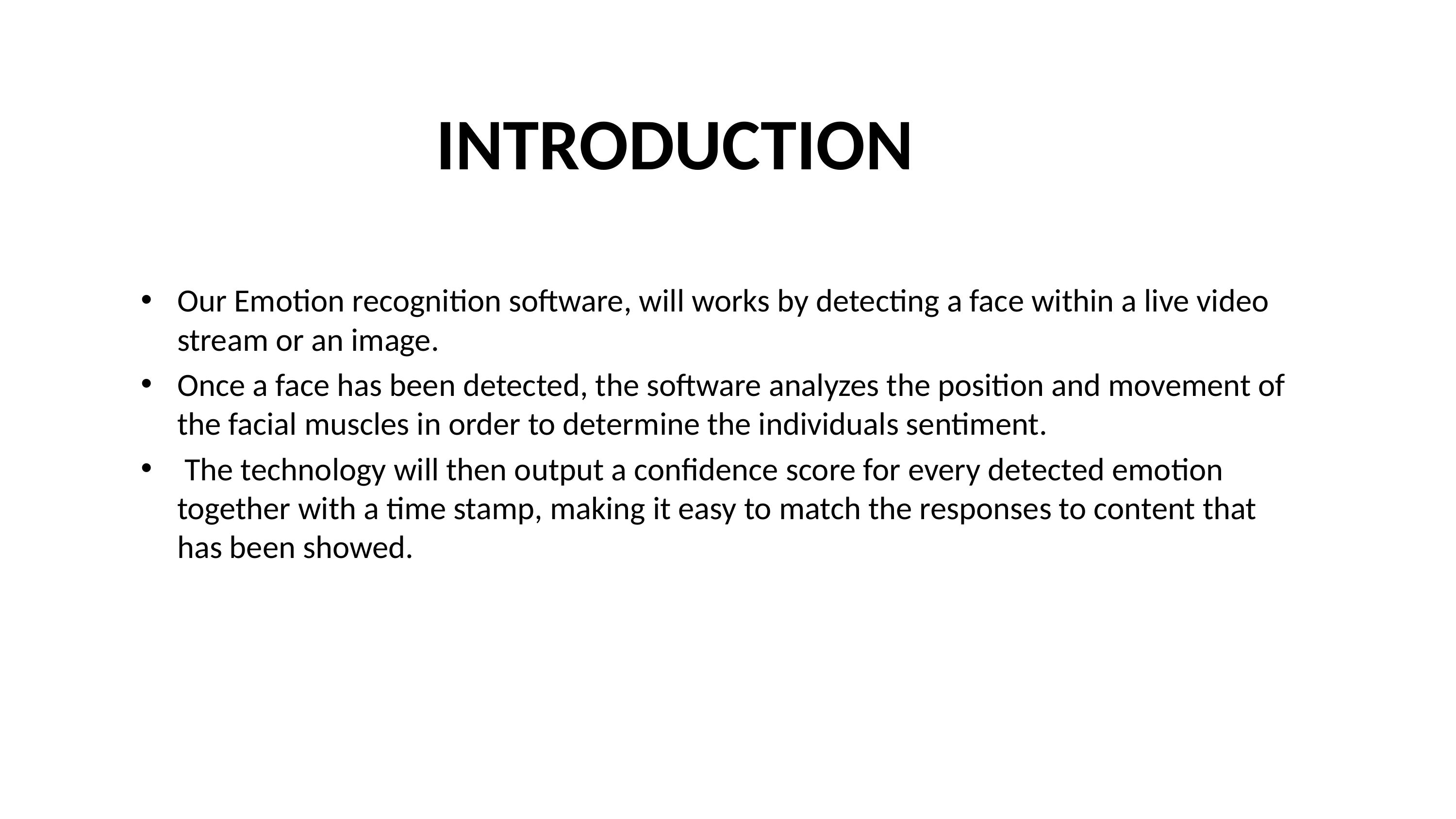

# INTRODUCTION
Our Emotion recognition software, will works by detecting a face within a live video stream or an image.
Once a face has been detected, the software analyzes the position and movement of the facial muscles in order to determine the individuals sentiment.
 The technology will then output a confidence score for every detected emotion together with a time stamp, making it easy to match the responses to content that has been showed.